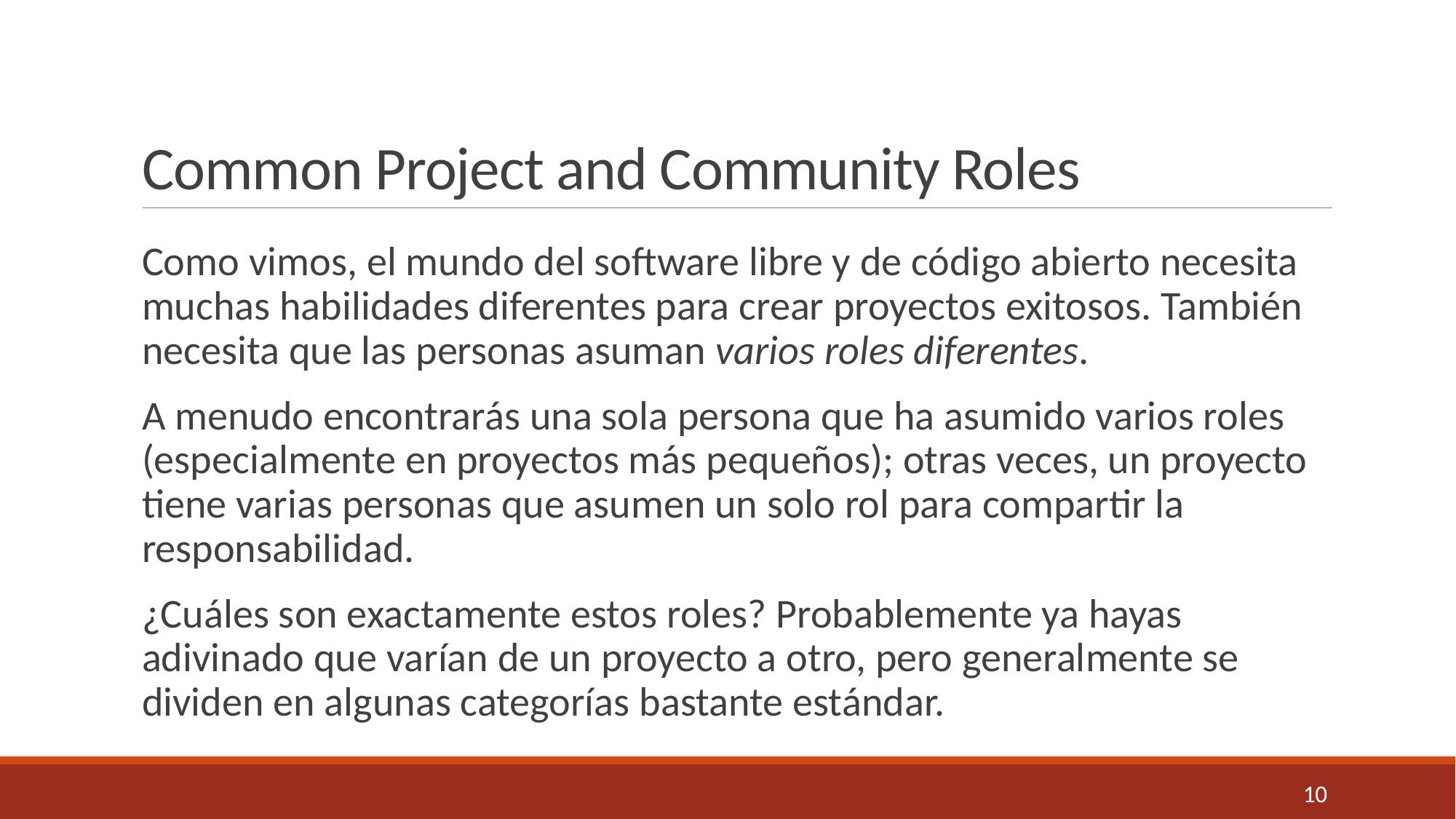

# Common Project and Community Roles
Como vimos, el mundo del software libre y de código abierto necesita muchas habilidades diferentes para crear proyectos exitosos. También necesita que las personas asuman varios roles diferentes.
A menudo encontrarás una sola persona que ha asumido varios roles (especialmente en proyectos más pequeños); otras veces, un proyecto tiene varias personas que asumen un solo rol para compartir la responsabilidad.
¿Cuáles son exactamente estos roles? Probablemente ya hayas adivinado que varían de un proyecto a otro, pero generalmente se dividen en algunas categorías bastante estándar.
10